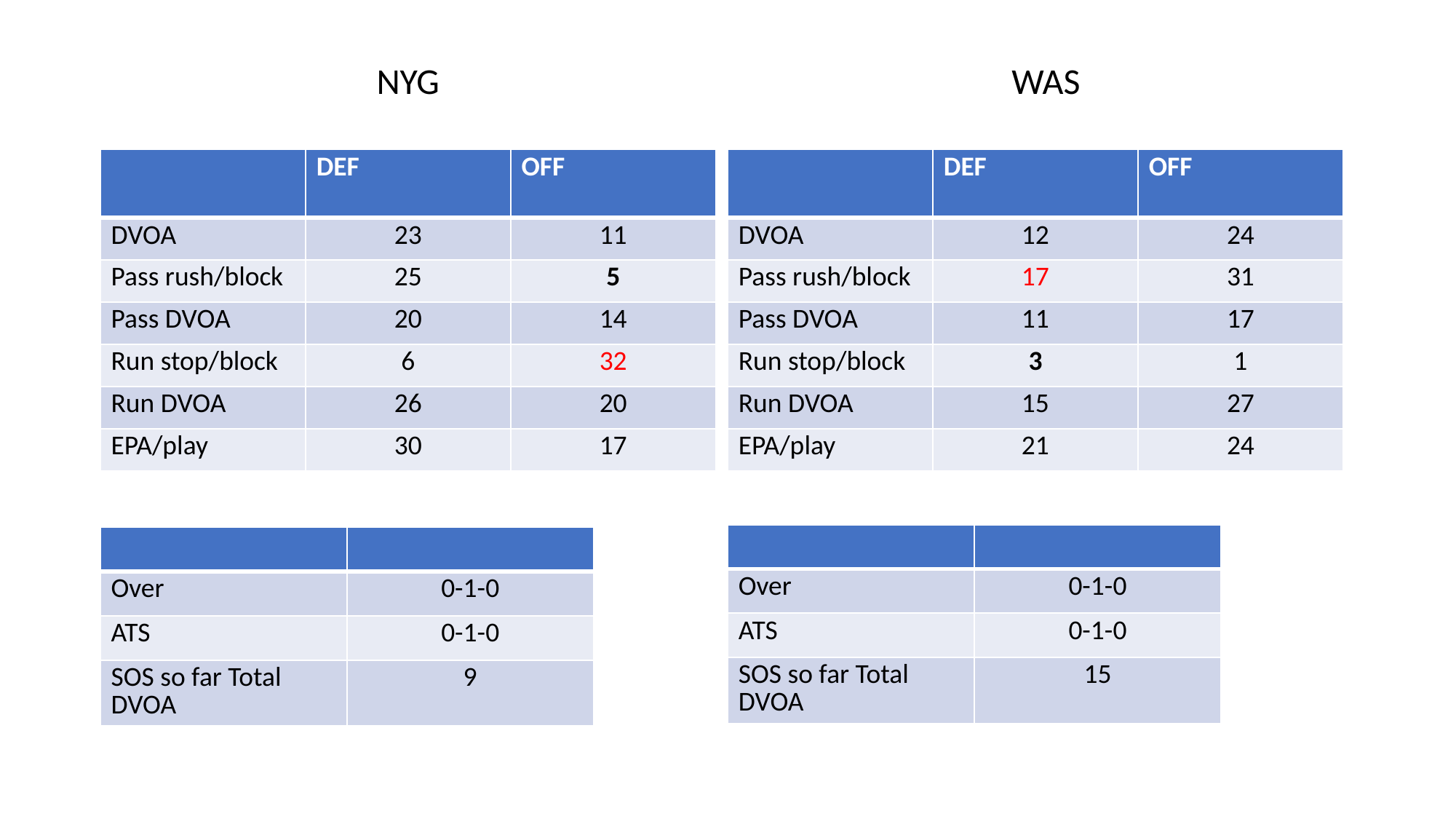

NYG
WAS
|  | DEF | OFF |
| --- | --- | --- |
| DVOA | 23 | 11 |
| Pass rush/block | 25 | 5 |
| Pass DVOA | 20 | 14 |
| Run stop/block | 6 | 32 |
| Run DVOA | 26 | 20 |
| EPA/play | 30 | 17 |
|  | DEF | OFF |
| --- | --- | --- |
| DVOA | 12 | 24 |
| Pass rush/block | 17 | 31 |
| Pass DVOA | 11 | 17 |
| Run stop/block | 3 | 1 |
| Run DVOA | 15 | 27 |
| EPA/play | 21 | 24 |
|  |  |
| --- | --- |
| Over | 0-1-0 |
| ATS | 0-1-0 |
| SOS so far Total DVOA | 15 |
|  |  |
| --- | --- |
| Over | 0-1-0 |
| ATS | 0-1-0 |
| SOS so far Total DVOA | 9 |